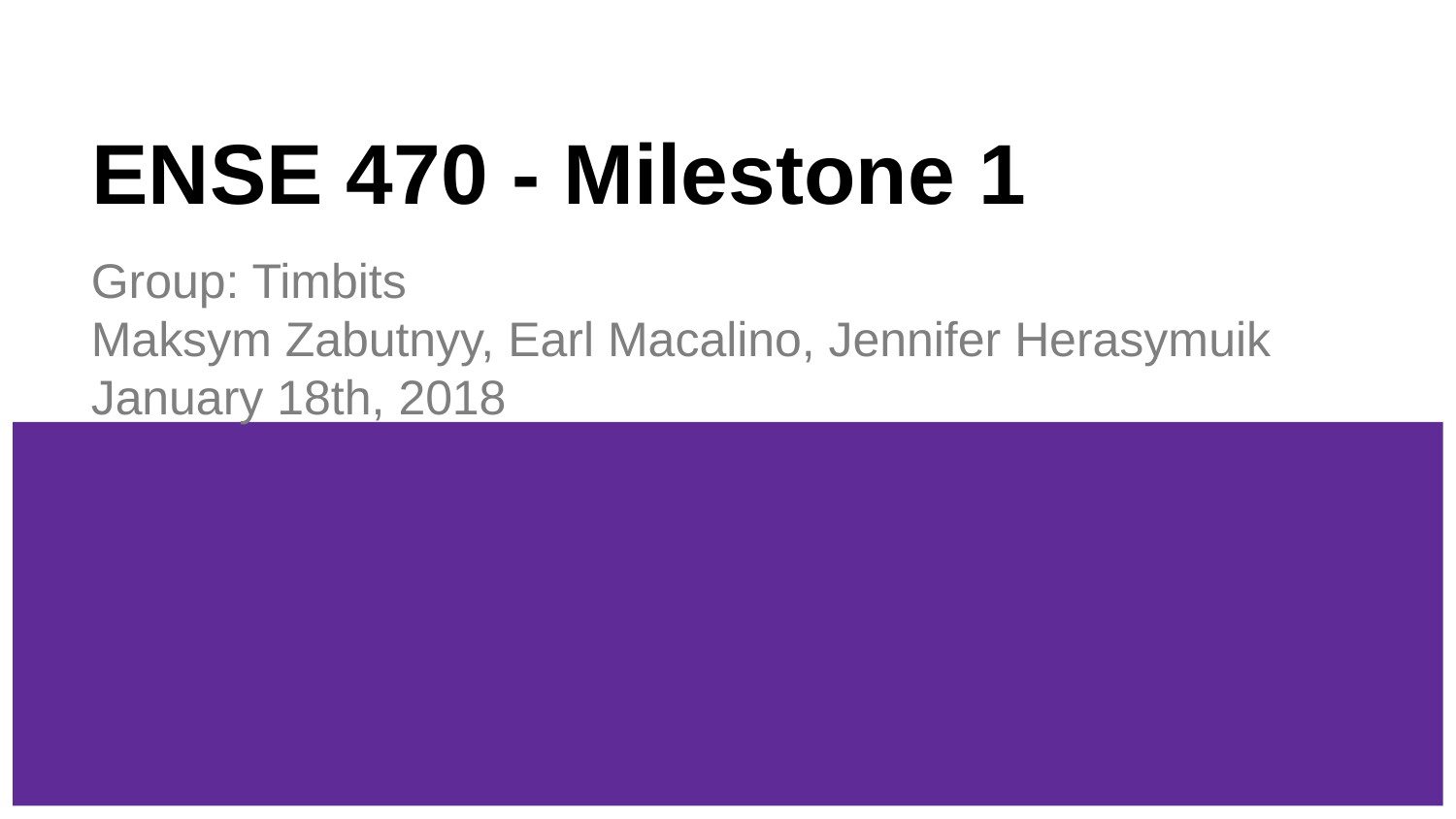

# ENSE 470 - Milestone 1
Group: Timbits
Maksym Zabutnyy, Earl Macalino, Jennifer Herasymuik
January 18th, 2018